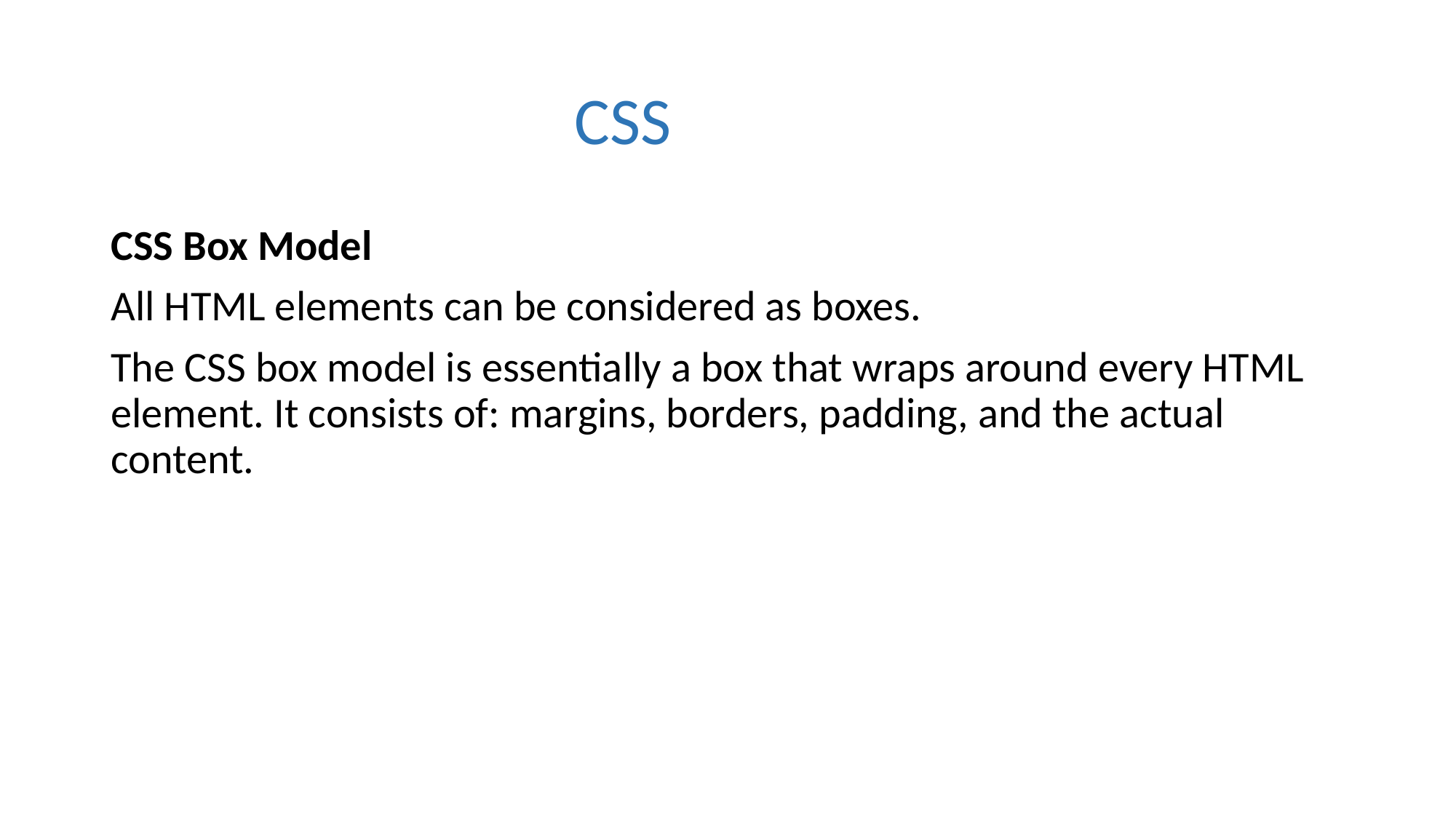

# CSS
CSS Box Model
All HTML elements can be considered as boxes.
The CSS box model is essentially a box that wraps around every HTML element. It consists of: margins, borders, padding, and the actual content.